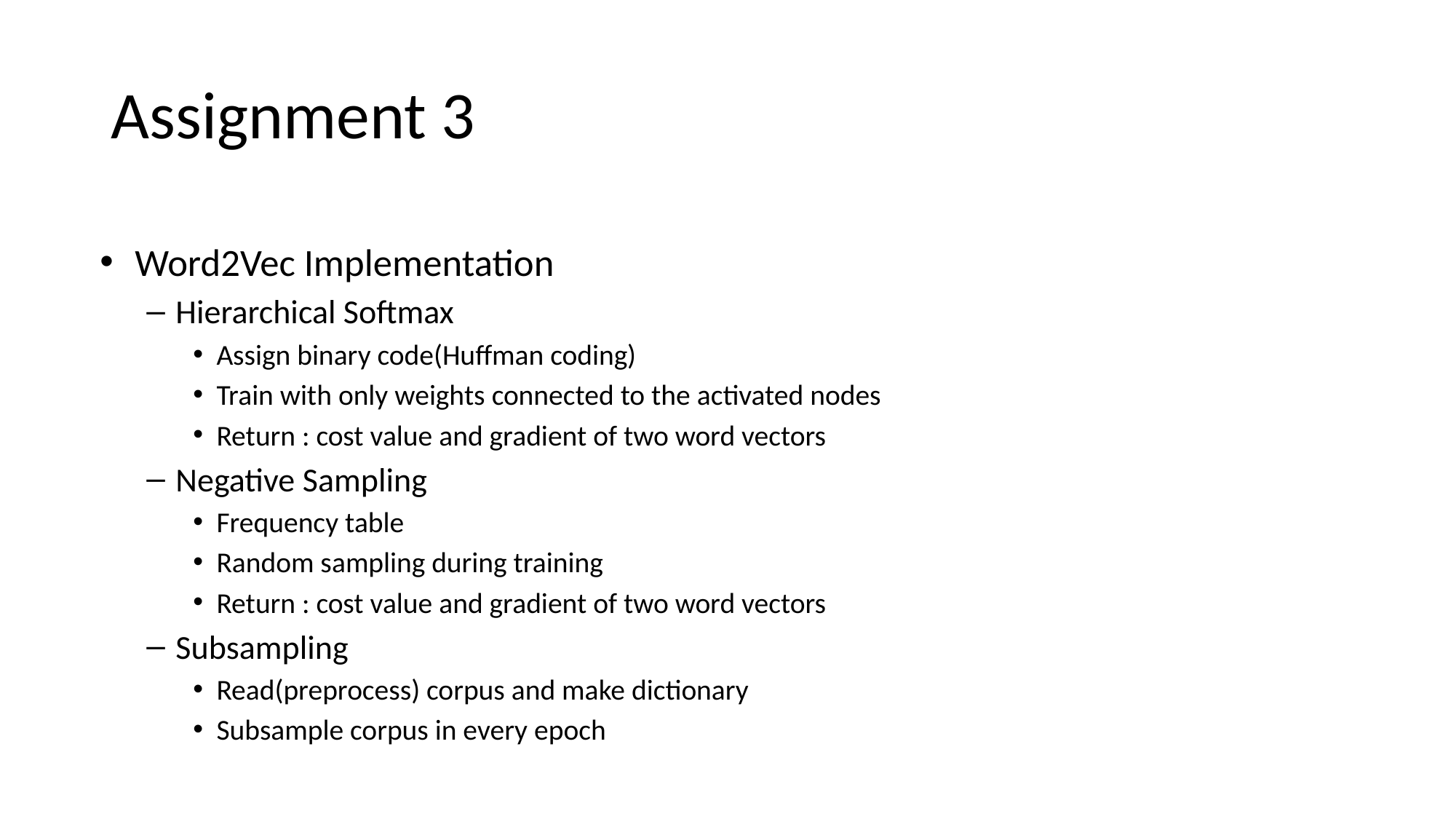

# Assignment 3
Word2Vec Implementation
Hierarchical Softmax
Assign binary code(Huffman coding)
Train with only weights connected to the activated nodes
Return : cost value and gradient of two word vectors
Negative Sampling
Frequency table
Random sampling during training
Return : cost value and gradient of two word vectors
Subsampling
Read(preprocess) corpus and make dictionary
Subsample corpus in every epoch